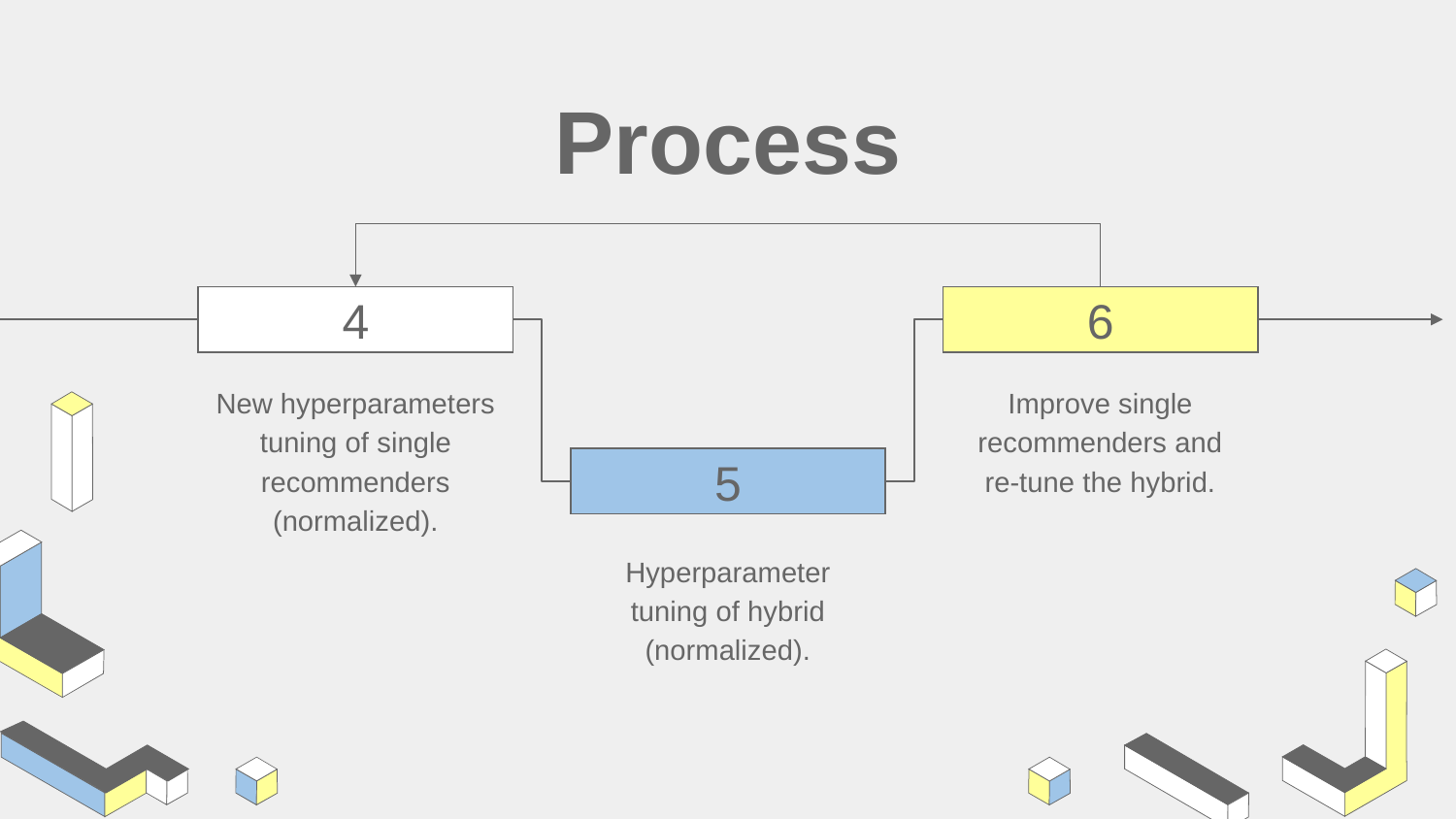

# Process
4
6
New hyperparameters tuning of single recommenders (normalized).
Improve single recommenders and re-tune the hybrid.
5
Hyperparameter tuning of hybrid (normalized).